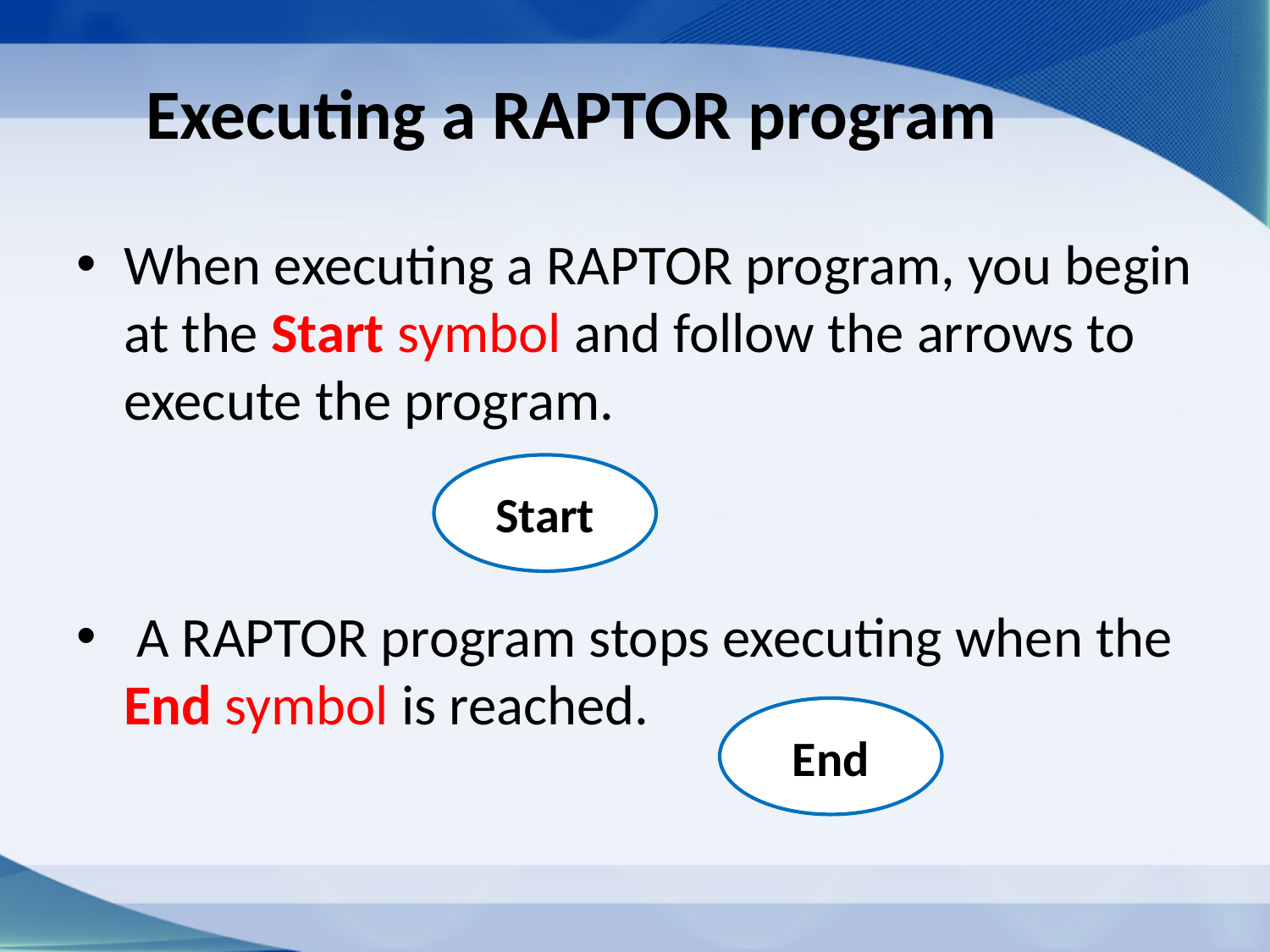

# Executing a RAPTOR program
When executing a RAPTOR program, you begin at the Start symbol and follow the arrows to execute the program.

 A RAPTOR program stops executing when the End symbol is reached.

Start
End